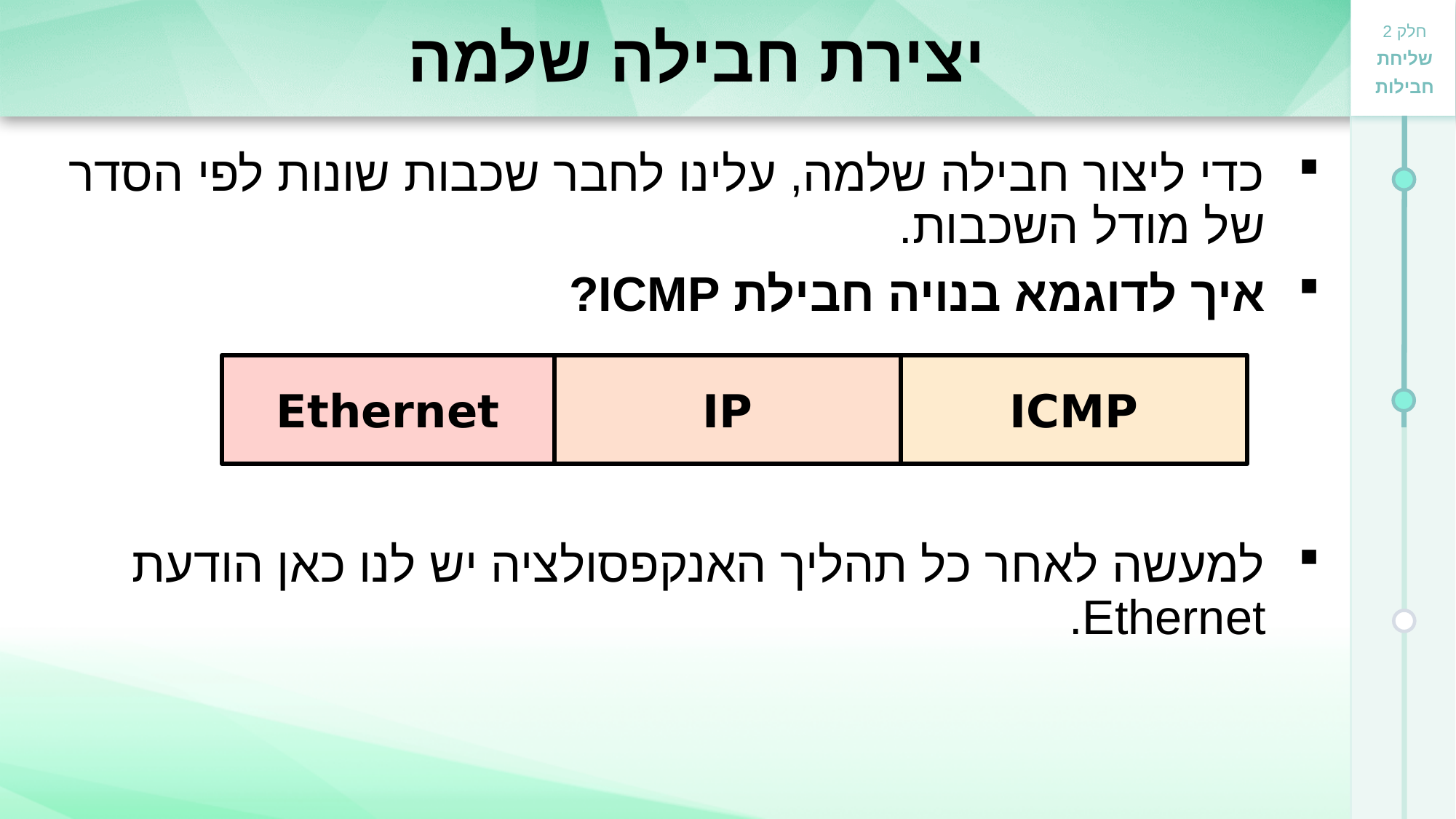

# יצירת חבילה שלמה

כדי ליצור חבילה שלמה, עלינו לחבר שכבות שונות לפי הסדר של מודל השכבות.
איך לדוגמא בנויה חבילת ICMP?

למעשה לאחר כל תהליך האנקפסולציה יש לנו כאן הודעת Ethernet.
IP
ICMP
Ethernet